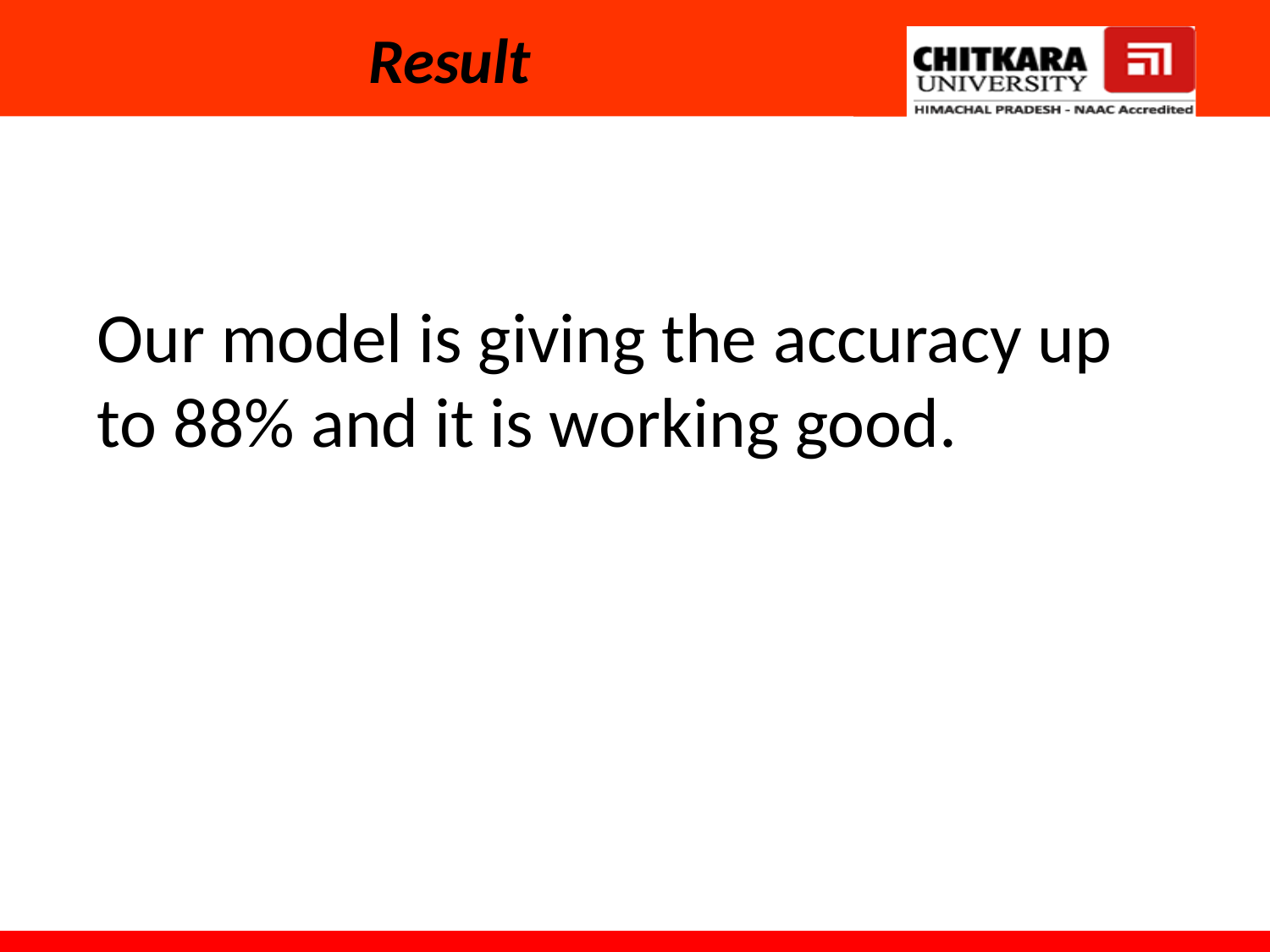

# Result
Our model is giving the accuracy up to 88% and it is working good.